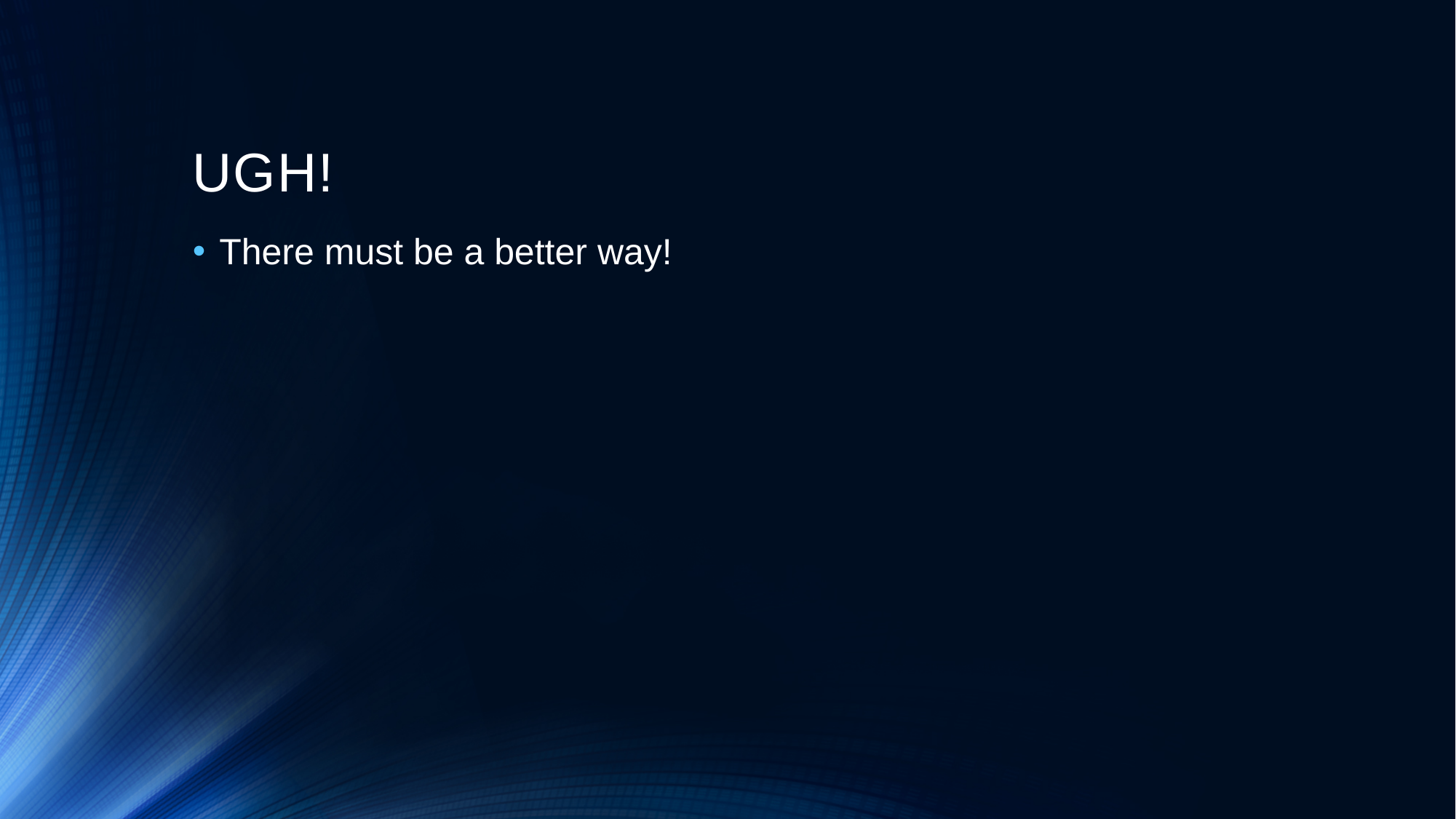

# UGH!
There must be a better way!